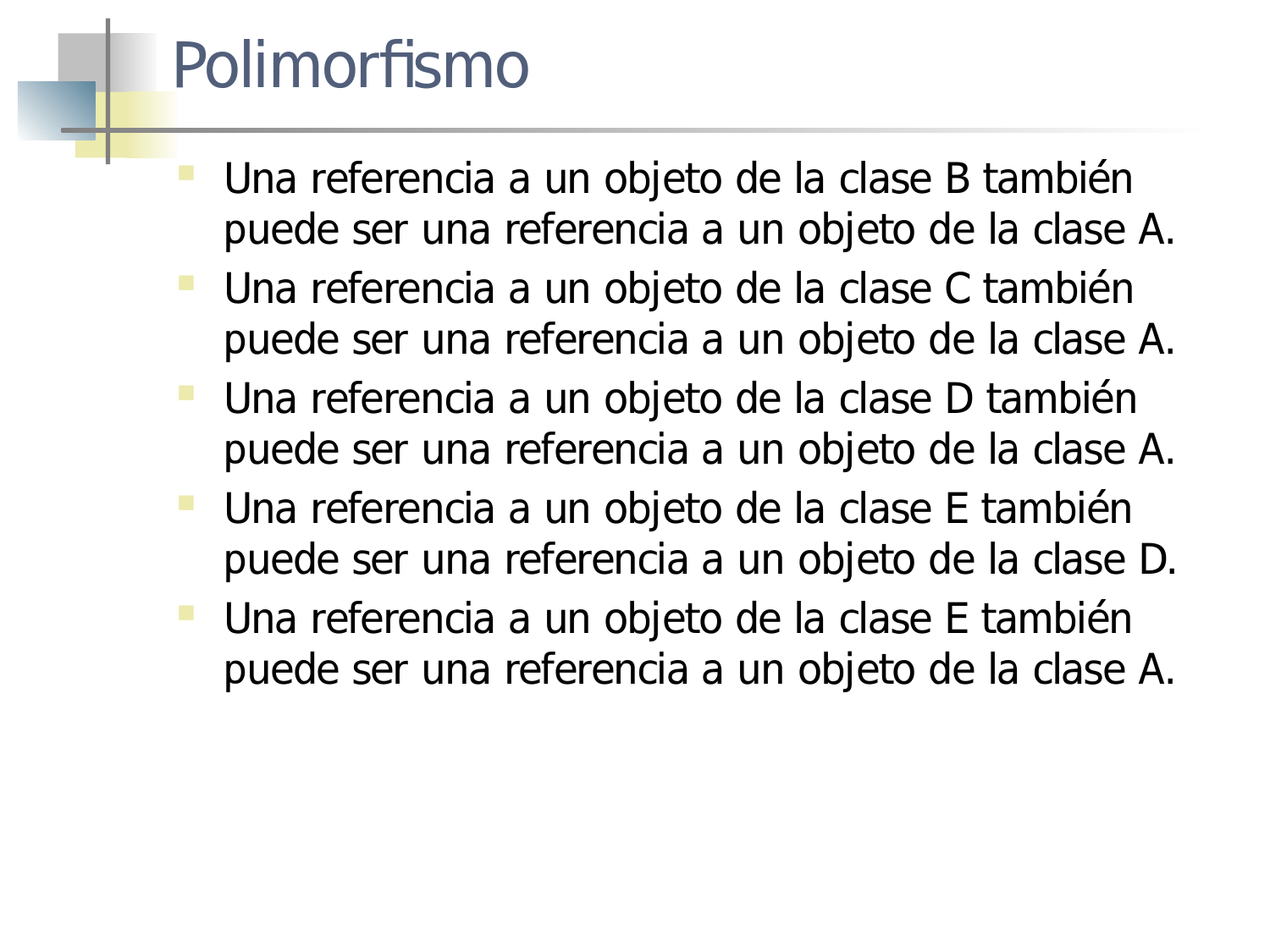

# Polimorfismo
Una referencia a un objeto de la clase B también puede ser una referencia a un objeto de la clase A.
Una referencia a un objeto de la clase C también puede ser una referencia a un objeto de la clase A.
Una referencia a un objeto de la clase D también puede ser una referencia a un objeto de la clase A.
Una referencia a un objeto de la clase E también puede ser una referencia a un objeto de la clase D.
Una referencia a un objeto de la clase E también puede ser una referencia a un objeto de la clase A.